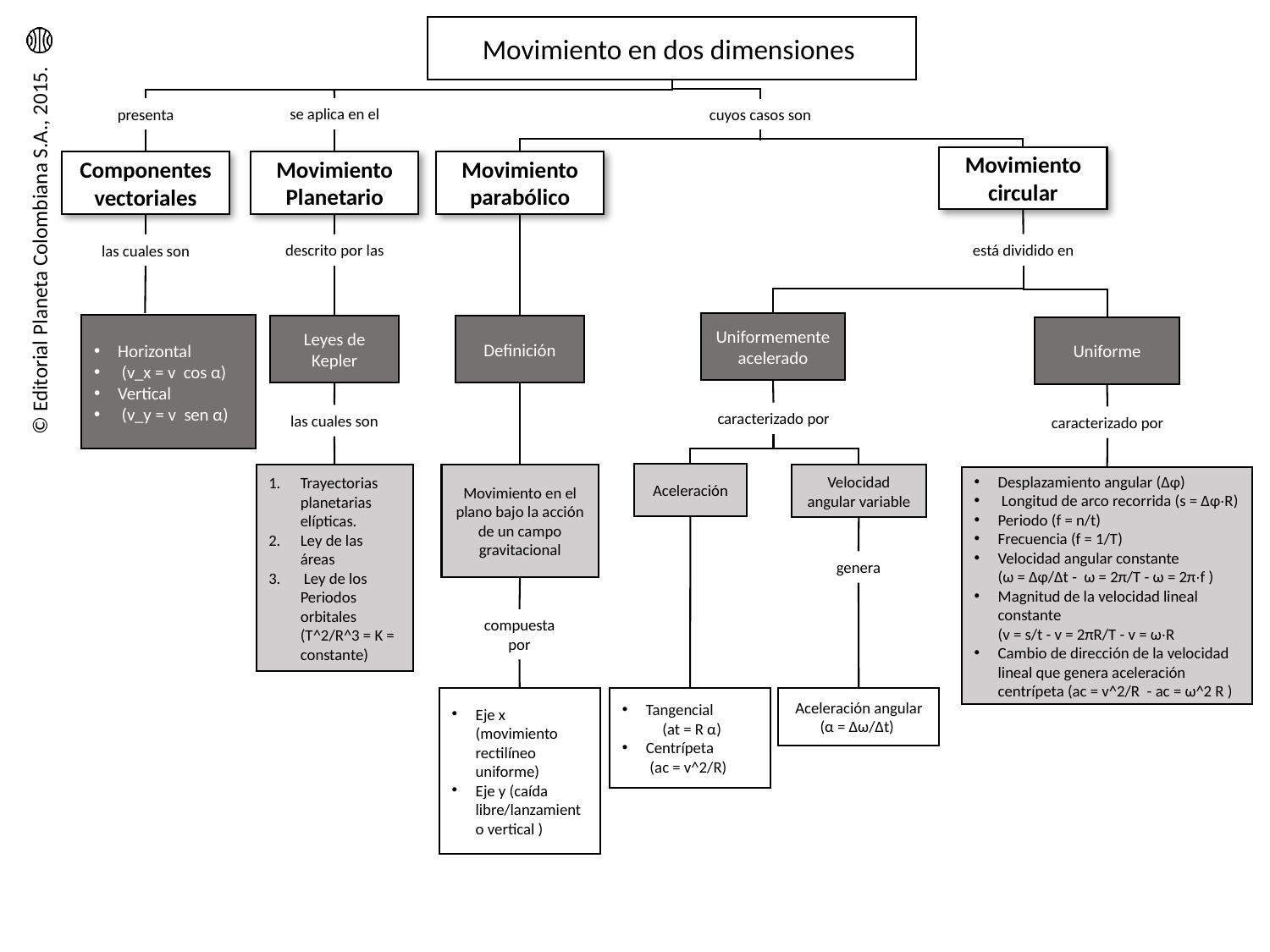

Movimiento en dos dimensiones
se aplica en el
presenta
cuyos casos son
Movimiento circular
Movimiento parabólico
Movimiento Planetario
Componentes vectoriales
descrito por las
está dividido en
las cuales son
Uniformemente acelerado
Horizontal
 (v_x = v  cos α)
Vertical
 (v_y = v  sen α)
Leyes de Kepler
Definición
Uniforme
caracterizado por
las cuales son
caracterizado por
Aceleración
Trayectorias planetarias elípticas.
Ley de las áreas
 Ley de los Periodos orbitales     (T^2/R^3 = K = constante)
Movimiento en el plano bajo la acción de un campo gravitacional
Velocidad angular variable

Desplazamiento angular (∆φ)
 Longitud de arco recorrida (s = ∆φ∙R)
Periodo (f = n/t)
Frecuencia (f = 1/T)
Velocidad angular constante              (ω = ∆φ/∆t -  ω = 2π/T - ω = 2π∙f )
Magnitud de la velocidad lineal constante                                               (v = s/t - v = 2πR/T - v = ω∙R
Cambio de dirección de la velocidad lineal que genera aceleración centrípeta (ac = v^2/R  - ac = ω^2 R )

genera
compuesta por
Tangencial
 (at = R α)
Centrípeta
(ac = v^2/R)
Aceleración angular
(α = ∆ω/∆t)
Eje x (movimiento rectilíneo uniforme)
Eje y (caída libre/lanzamiento vertical )